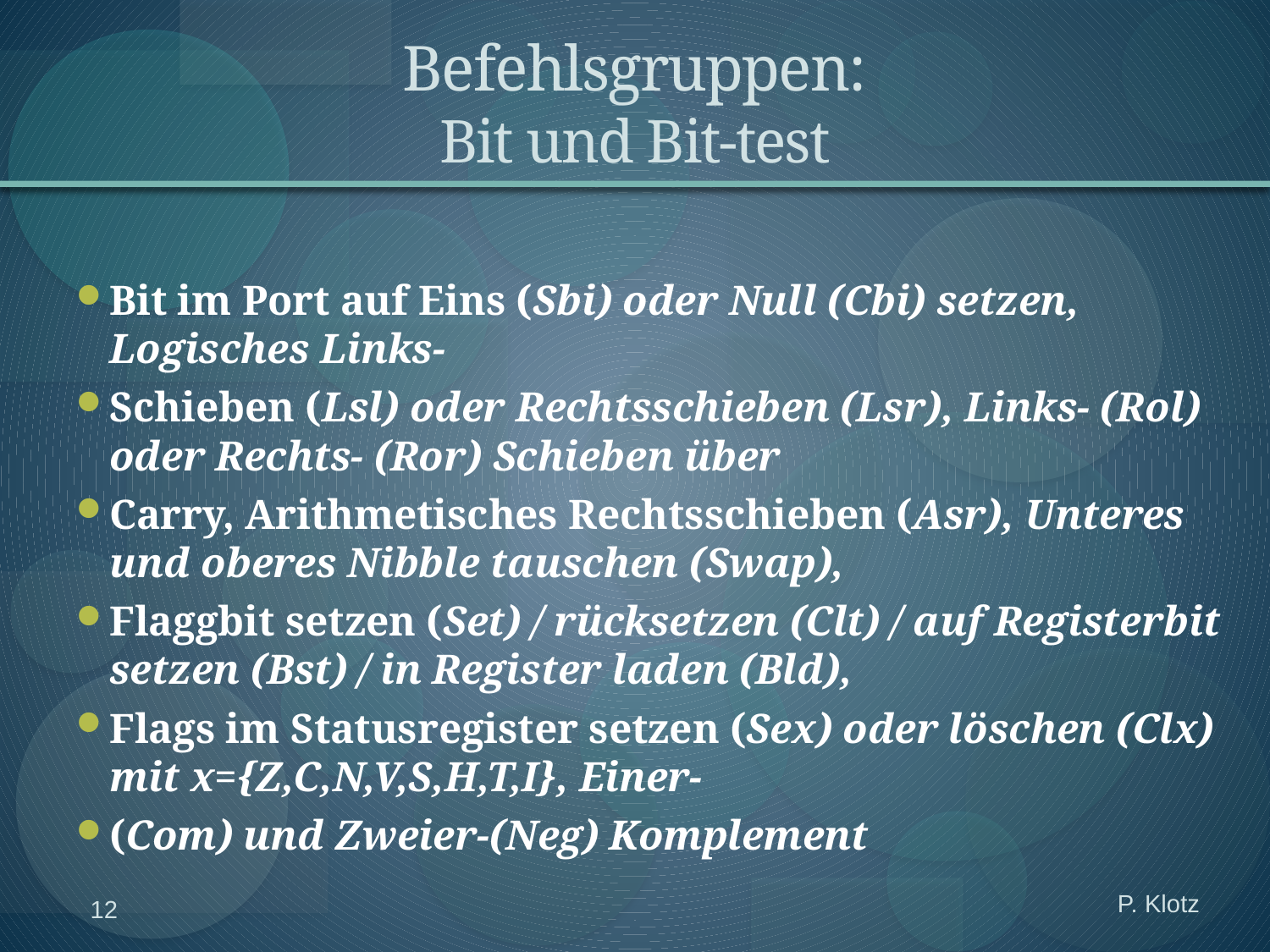

# Befehlsgruppen: Bit und Bit-test
Bit im Port auf Eins (Sbi) oder Null (Cbi) setzen, Logisches Links-
Schieben (Lsl) oder Rechtsschieben (Lsr), Links- (Rol) oder Rechts- (Ror) Schieben über
Carry, Arithmetisches Rechtsschieben (Asr), Unteres und oberes Nibble tauschen (Swap),
Flaggbit setzen (Set) / rücksetzen (Clt) / auf Registerbit setzen (Bst) / in Register laden (Bld),
Flags im Statusregister setzen (Sex) oder löschen (Clx) mit x={Z,C,N,V,S,H,T,I}, Einer-
(Com) und Zweier-(Neg) Komplement
P. Klotz
12